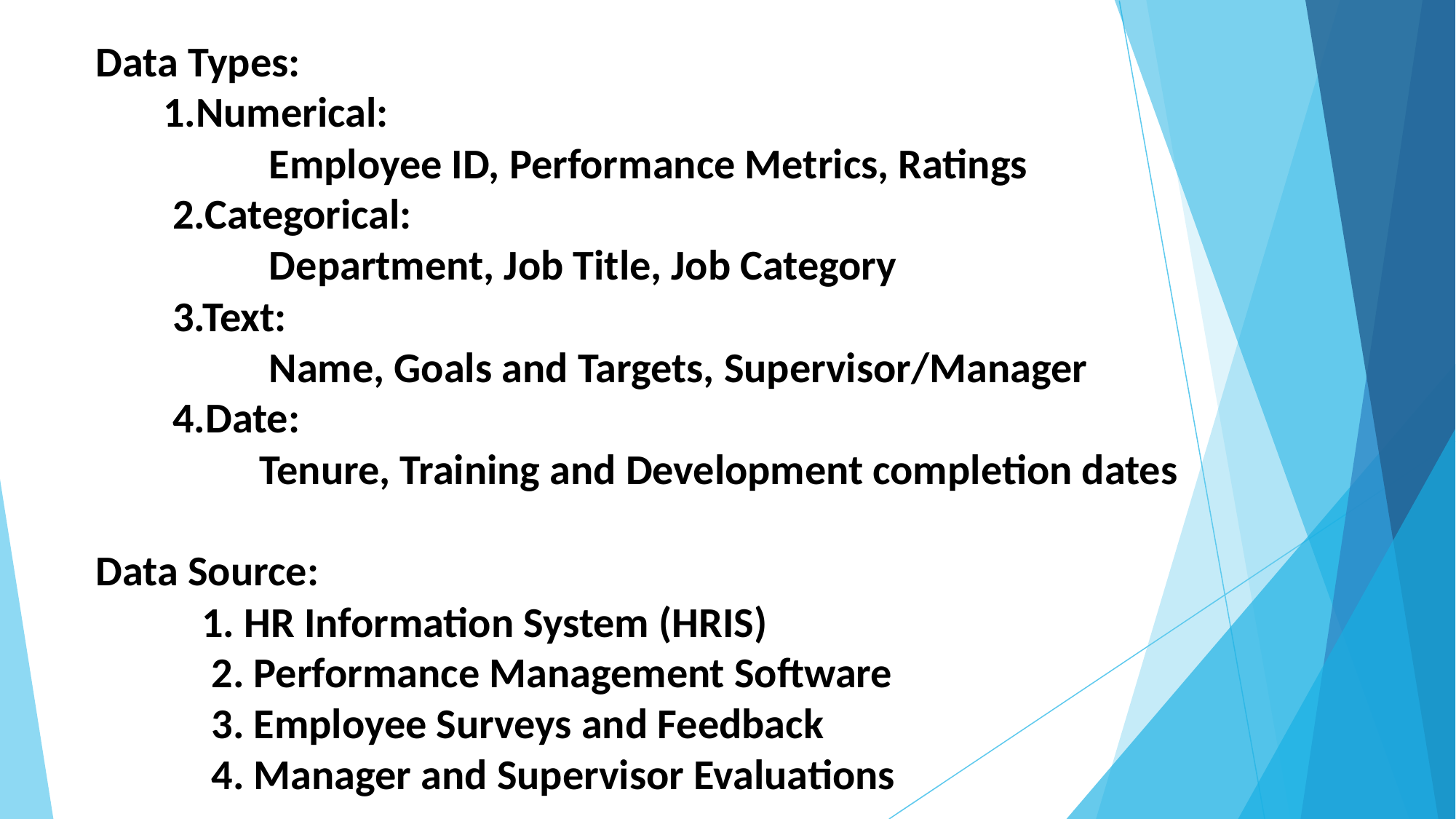

Data Types:
       1.Numerical:
                  Employee ID, Performance Metrics, Ratings
        2.Categorical:
                  Department, Job Title, Job Category
        3.Text:
                  Name, Goals and Targets, Supervisor/Manager
        4.Date:
                 Tenure, Training and Development completion dates

Data Source:
           1. HR Information System (HRIS)
            2. Performance Management Software
            3. Employee Surveys and Feedback
            4. Manager and Supervisor Evaluations